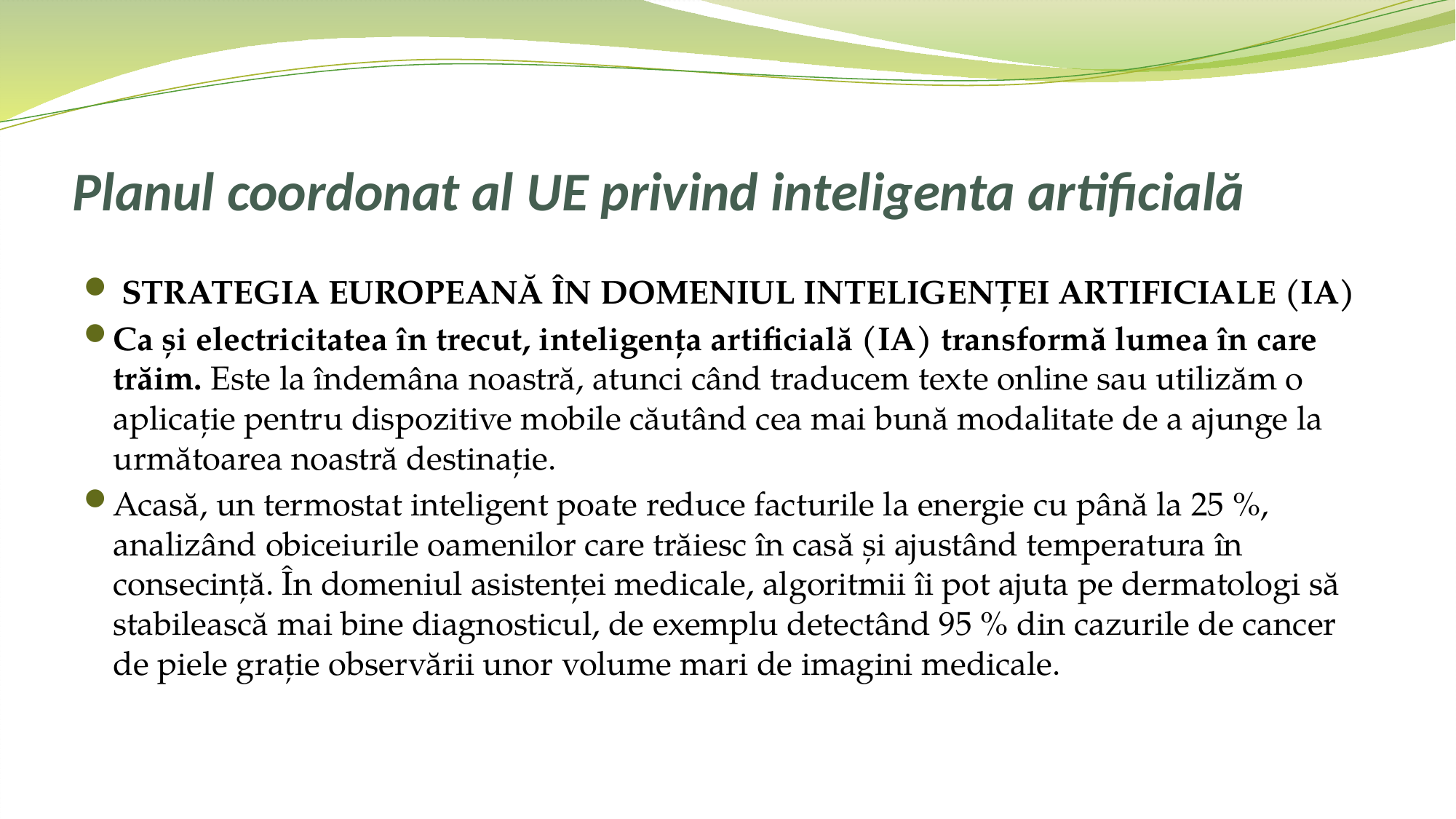

# Planul coordonat al UE privind inteligenta artificială

 STRATEGIA EUROPEANĂ ÎN DOMENIUL INTELIGENȚEI ARTIFICIALE (IA)
Ca și electricitatea în trecut, inteligența artificială (IA) transformă lumea în care trăim. Este la îndemâna noastră, atunci când traducem texte online sau utilizăm o aplicație pentru dispozitive mobile căutând cea mai bună modalitate de a ajunge la următoarea noastră destinație.
Acasă, un termostat inteligent poate reduce facturile la energie cu până la 25 %, analizând obiceiurile oamenilor care trăiesc în casă și ajustând temperatura în consecință. În domeniul asistenței medicale, algoritmii îi pot ajuta pe dermatologi să stabilească mai bine diagnosticul, de exemplu detectând 95 % din cazurile de cancer de piele grație observării unor volume mari de imagini medicale.